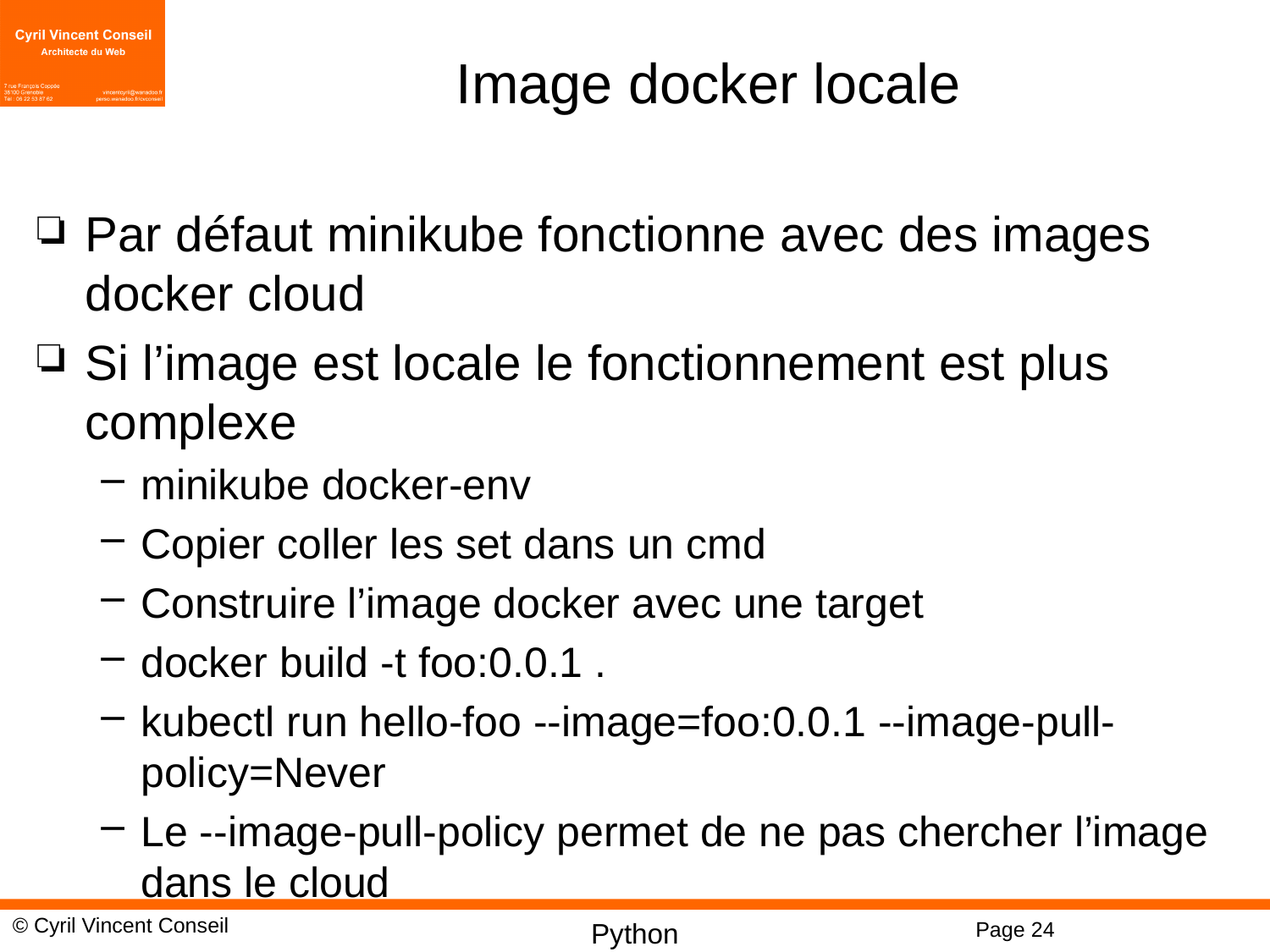

# Image docker locale
Par défaut minikube fonctionne avec des images docker cloud
Si l’image est locale le fonctionnement est plus complexe
minikube docker-env
Copier coller les set dans un cmd
Construire l’image docker avec une target
docker build -t foo:0.0.1 .
kubectl run hello-foo --image=foo:0.0.1 --image-pull-policy=Never
Le --image-pull-policy permet de ne pas chercher l’image dans le cloud